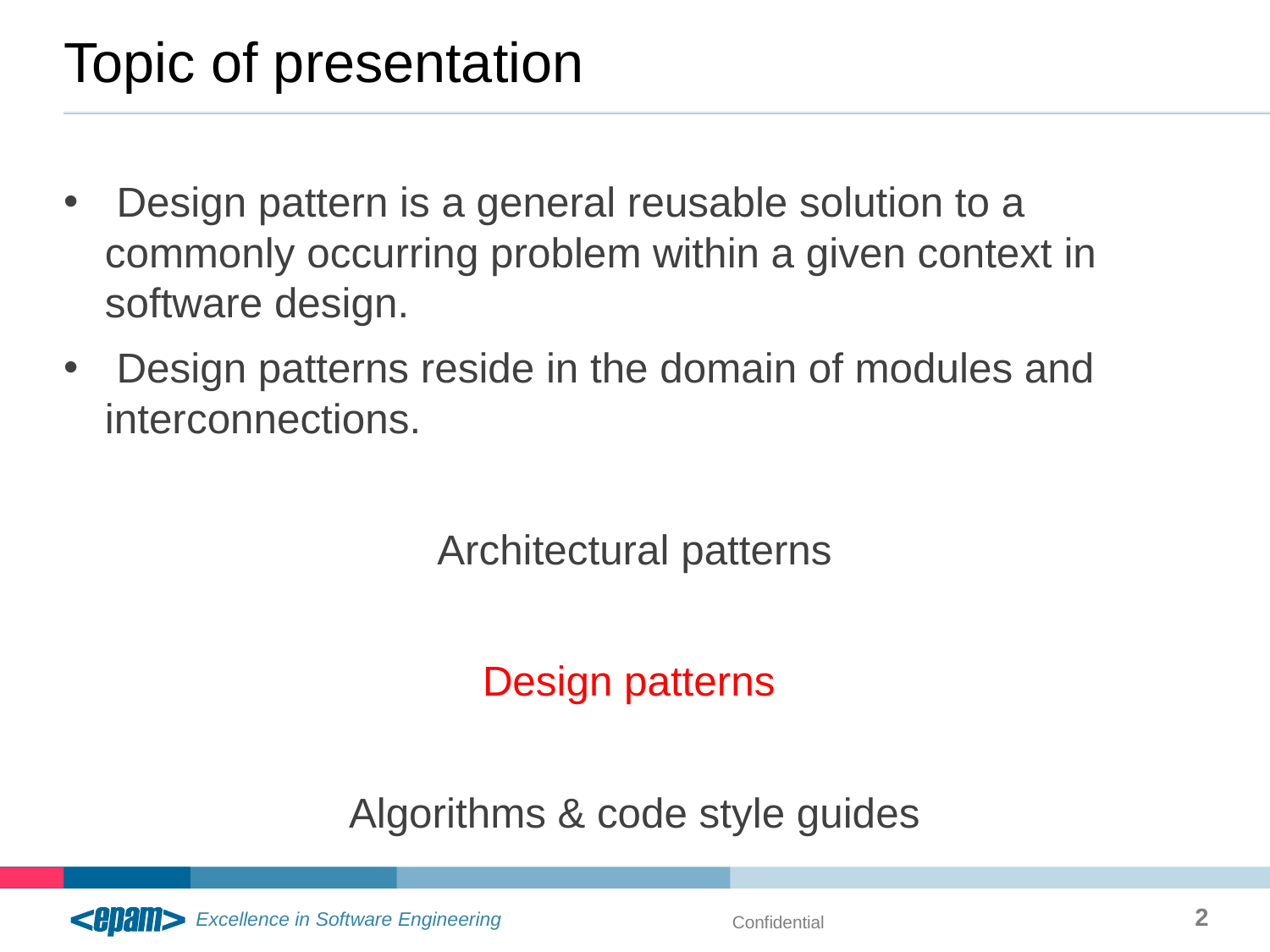

# Topic of presentation
 Design pattern is a general reusable solution to a commonly occurring problem within a given context in software design.
 Design patterns reside in the domain of modules and interconnections.

Architectural patterns

Design patterns

 Algorithms & code style guides
2
Confidential